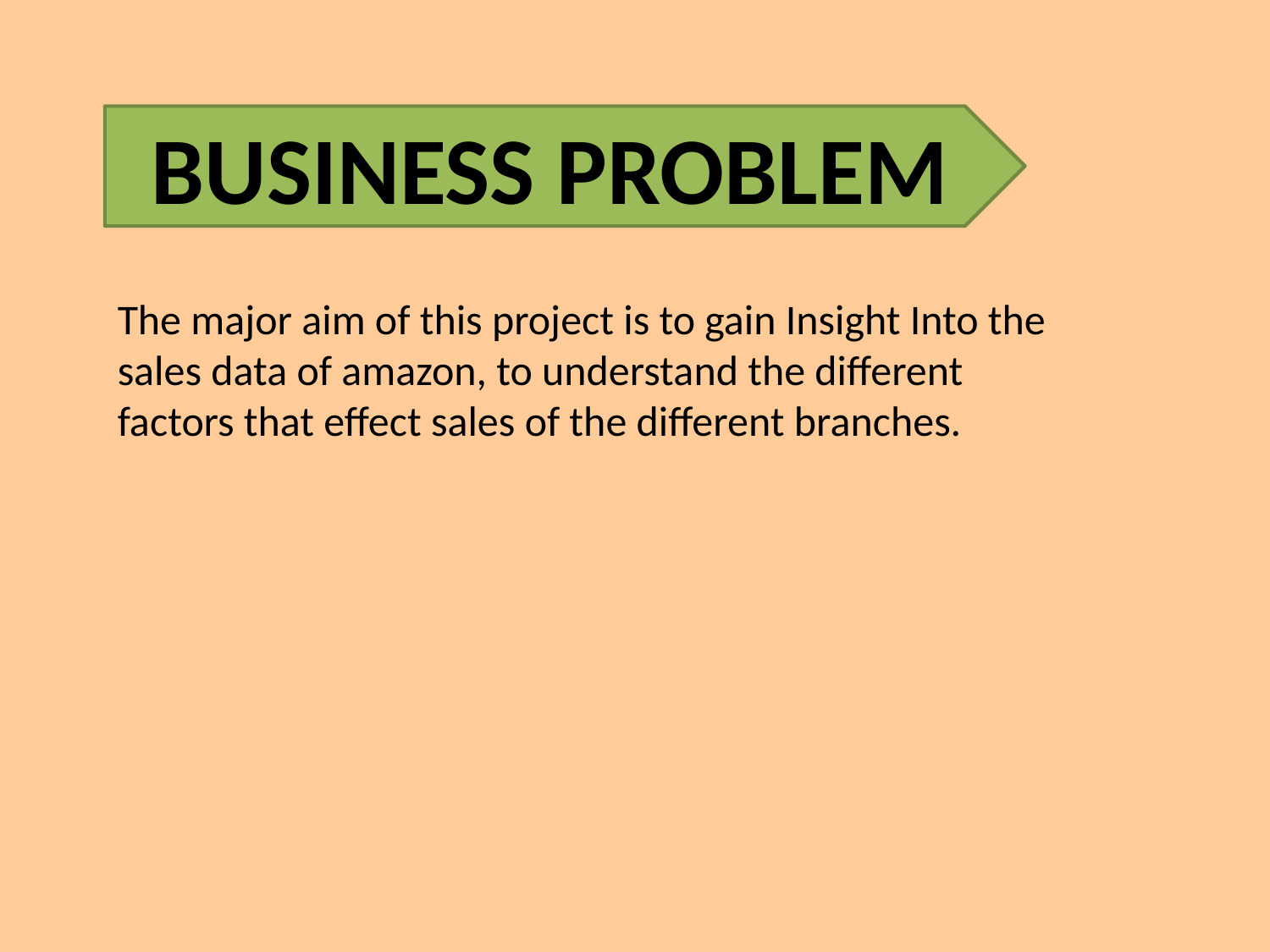

BUSINESS PROBLEM
The major aim of this project is to gain Insight Into the sales data of amazon, to understand the different factors that effect sales of the different branches.